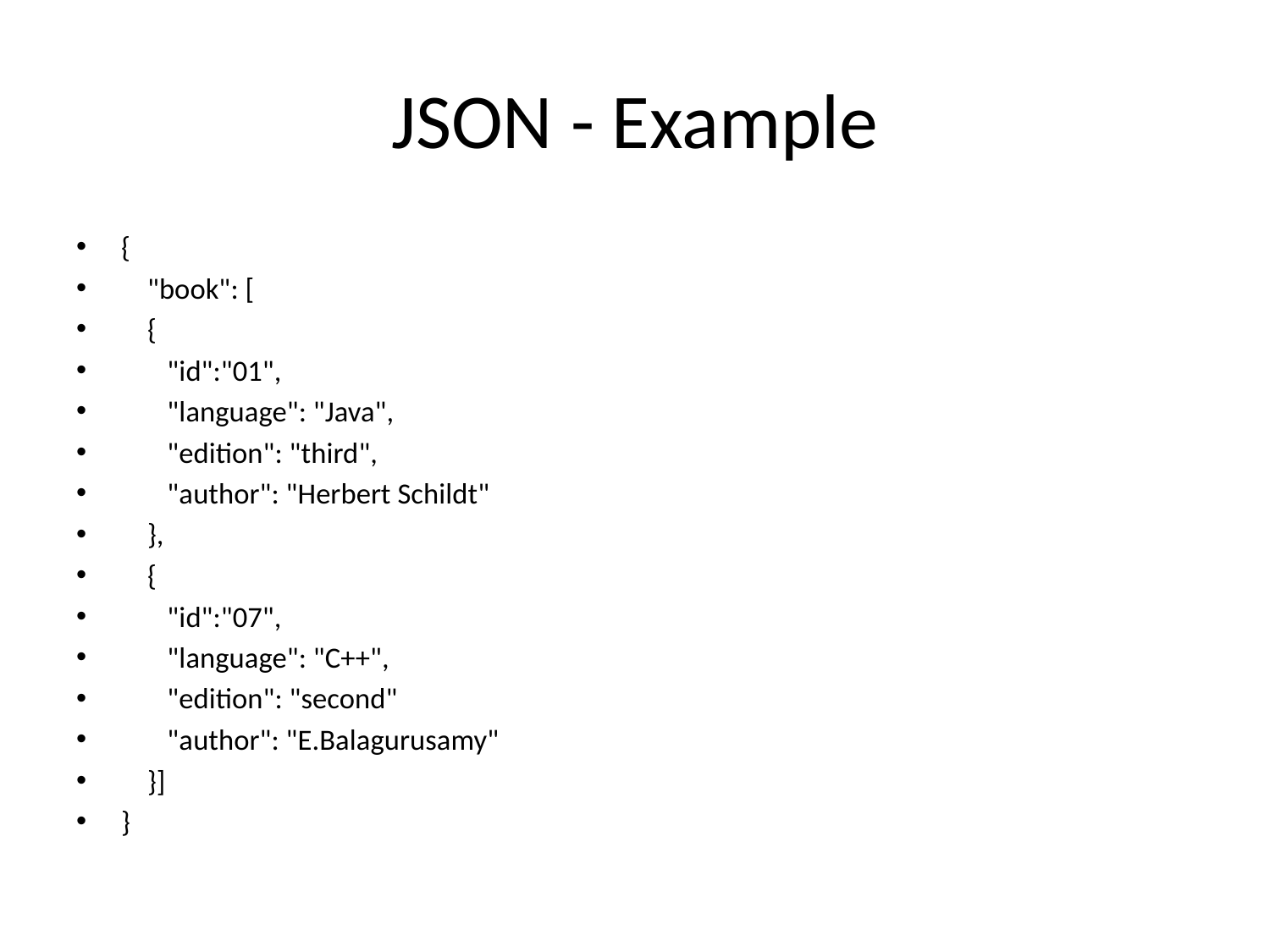

# JSON - Example
{
    "book": [
    {
       "id":"01",
       "language": "Java",
       "edition": "third",
       "author": "Herbert Schildt"
    },
    {
       "id":"07",
       "language": "C++",
       "edition": "second"
       "author": "E.Balagurusamy"
    }]
}